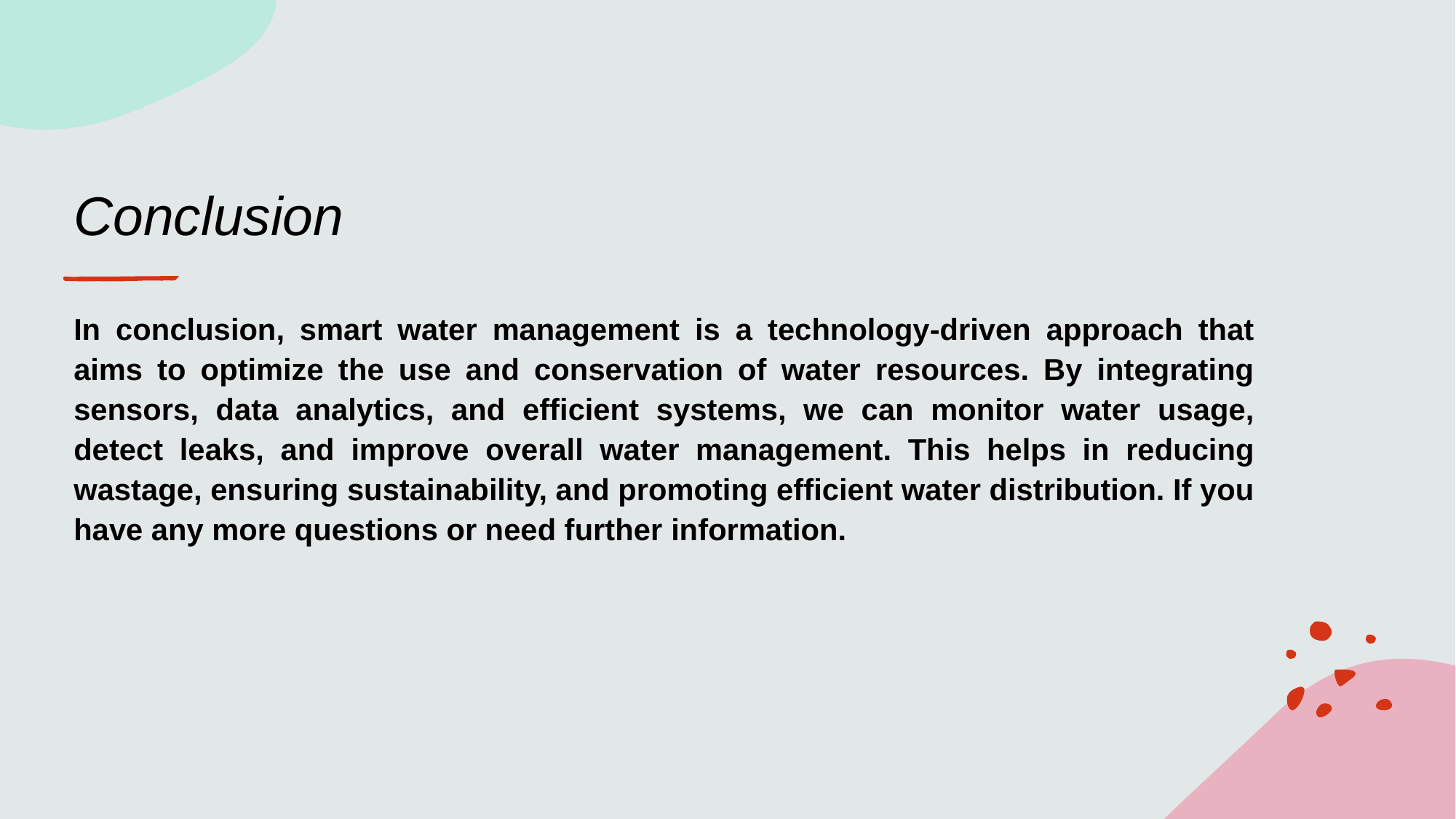

# Conclusion
In conclusion, smart water management is a technology-driven approach that aims to optimize the use and conservation of water resources. By integrating sensors, data analytics, and efficient systems, we can monitor water usage, detect leaks, and improve overall water management. This helps in reducing wastage, ensuring sustainability, and promoting efficient water distribution. If you have any more questions or need further information.